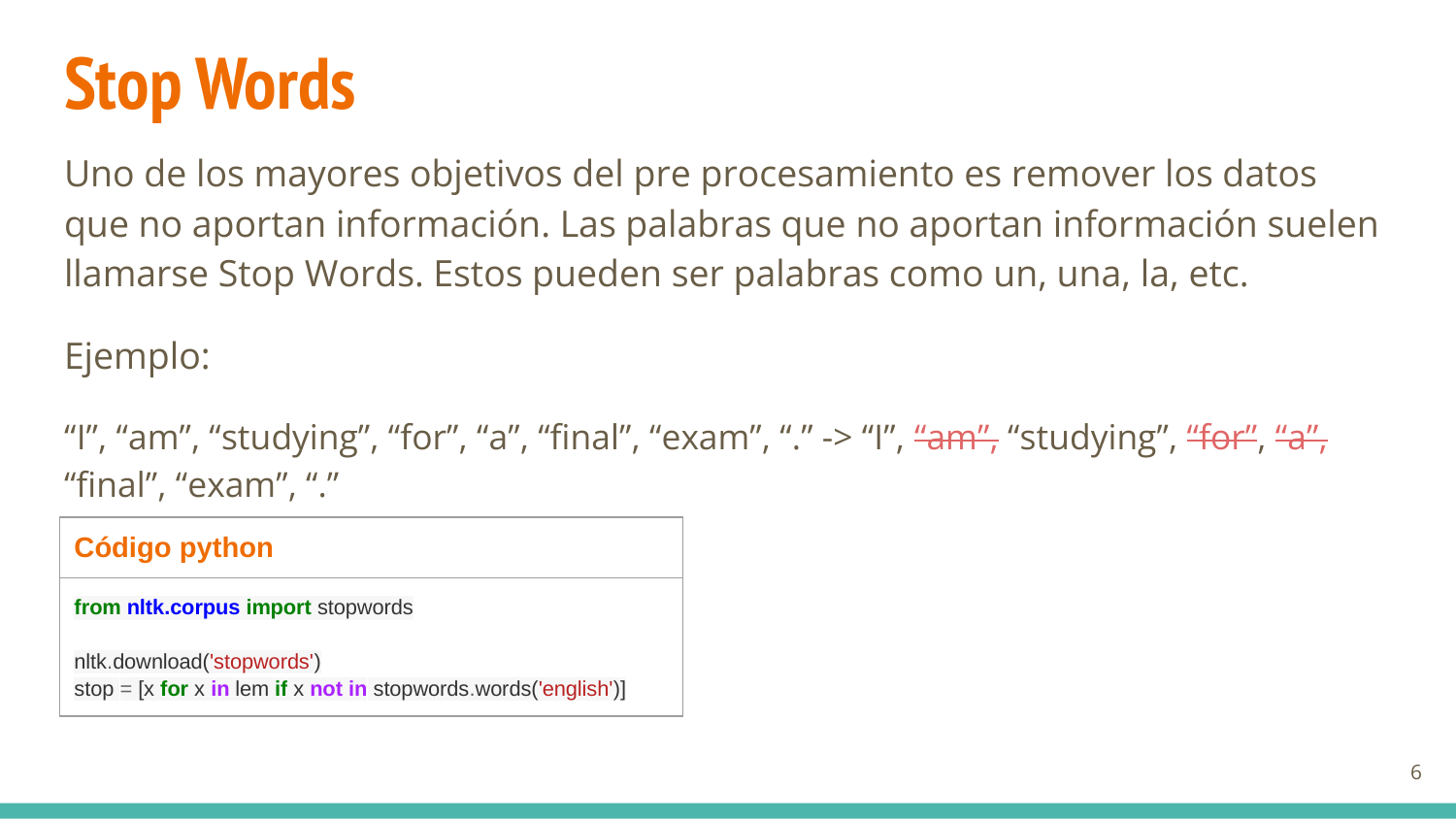

# Stop Words
Uno de los mayores objetivos del pre procesamiento es remover los datos que no aportan información. Las palabras que no aportan información suelen llamarse Stop Words. Estos pueden ser palabras como un, una, la, etc.
Ejemplo:
“I”, “am”, “studying”, “for”, “a”, “final”, “exam”, “.” -> “I”, “am”, “studying”, “for”, “a”, “final”, “exam”, “.”

| Código python |
| --- |
| from nltk.corpus import stopwords nltk.download('stopwords') stop = [x for x in lem if x not in stopwords.words('english')] |
6